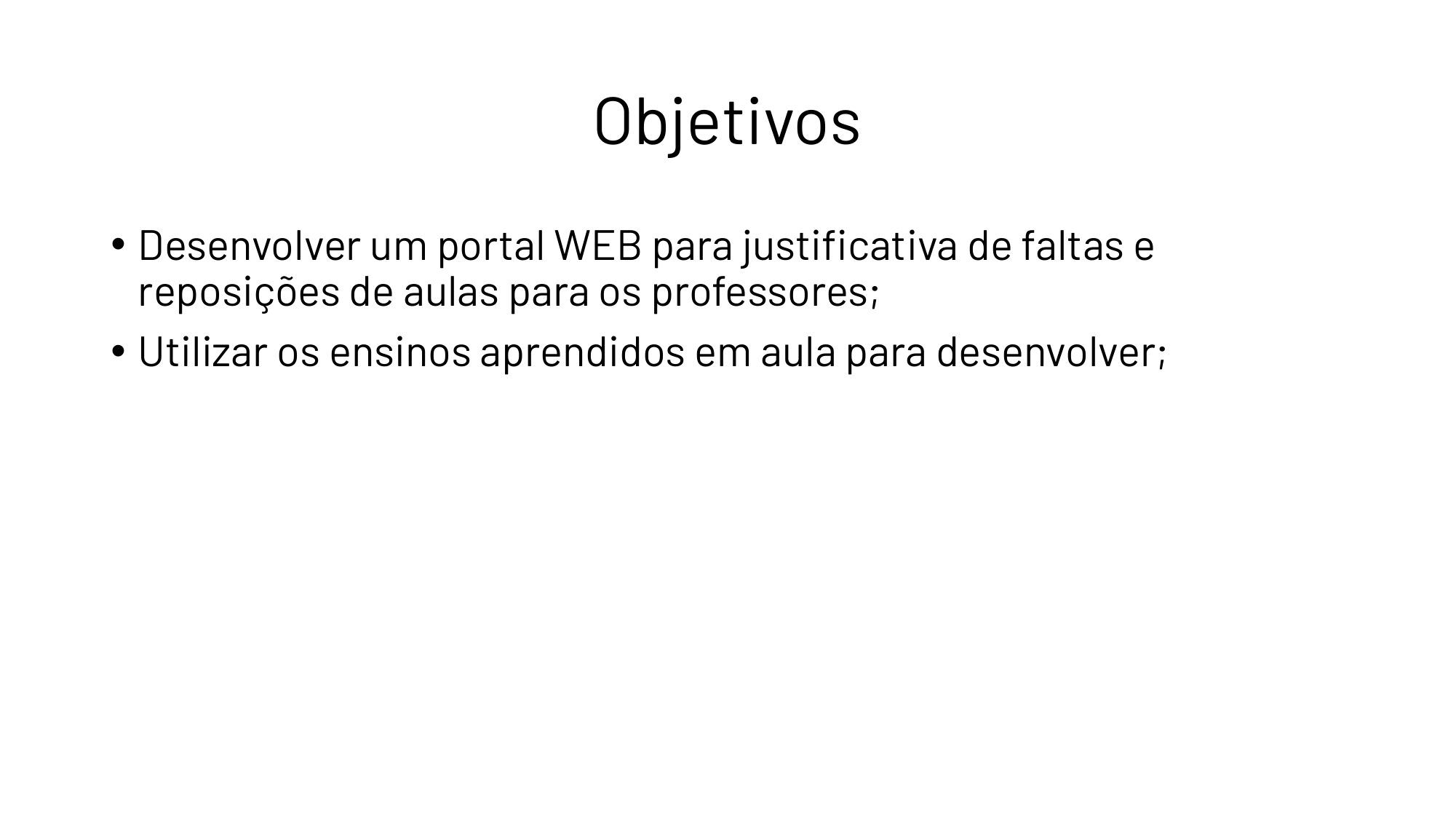

# Objetivos
Desenvolver um portal WEB para justificativa de faltas e reposições de aulas para os professores;
Utilizar os ensinos aprendidos em aula para desenvolver;